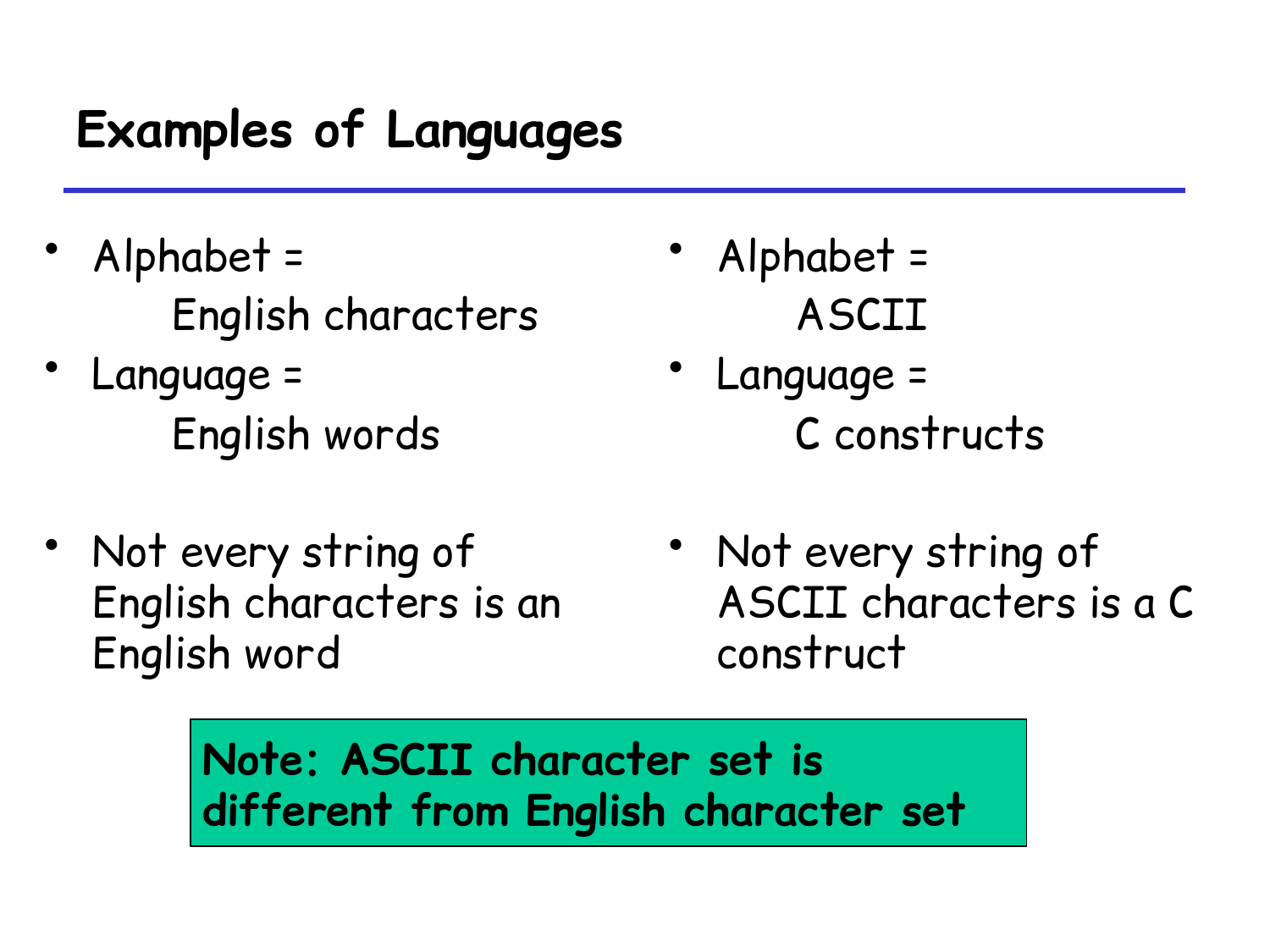

# Examples of Languages
Alphabet =
	English characters
Language =
	English words

Not every string of English characters is an English word
Alphabet =
	ASCII
Language =
	C constructs

Not every string of ASCII characters is a C construct
Note: ASCII character set is different from English character set
14